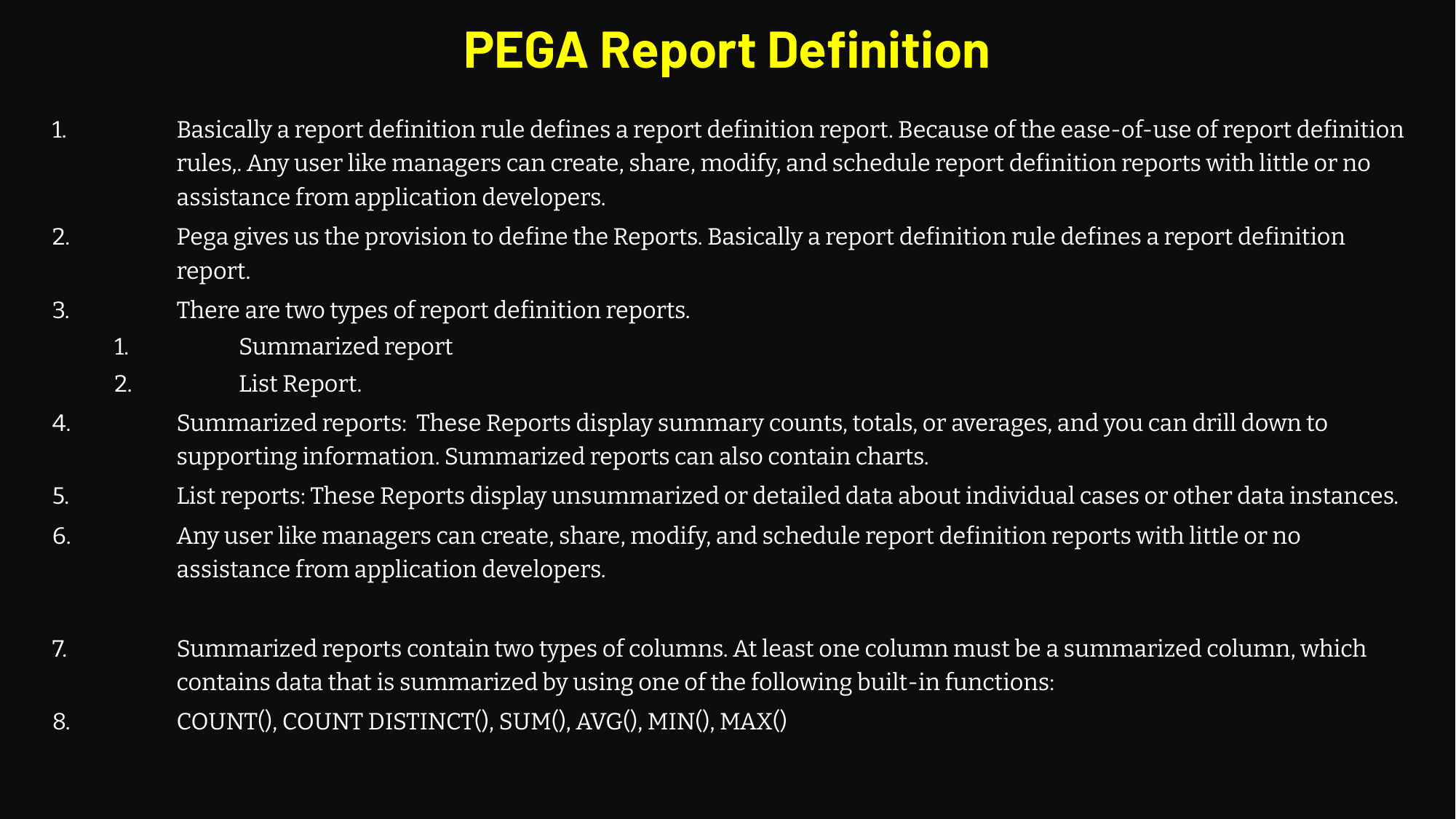

# PEGA Report Definition
Basically a report definition rule defines a report definition report. Because of the ease-of-use of report definition rules,. Any user like managers can create, share, modify, and schedule report definition reports with little or no assistance from application developers.
Pega gives us the provision to define the Reports. Basically a report definition rule defines a report definition report.
There are two types of report definition reports.
Summarized report
List Report.
Summarized reports:  These Reports display summary counts, totals, or averages, and you can drill down to supporting information. Summarized reports can also contain charts.
List reports: These Reports display unsummarized or detailed data about individual cases or other data instances.
Any user like managers can create, share, modify, and schedule report definition reports with little or no assistance from application developers.

Summarized reports contain two types of columns. At least one column must be a summarized column, which contains data that is summarized by using one of the following built-in functions:
COUNT(), COUNT DISTINCT(), SUM(), AVG(), MIN(), MAX()